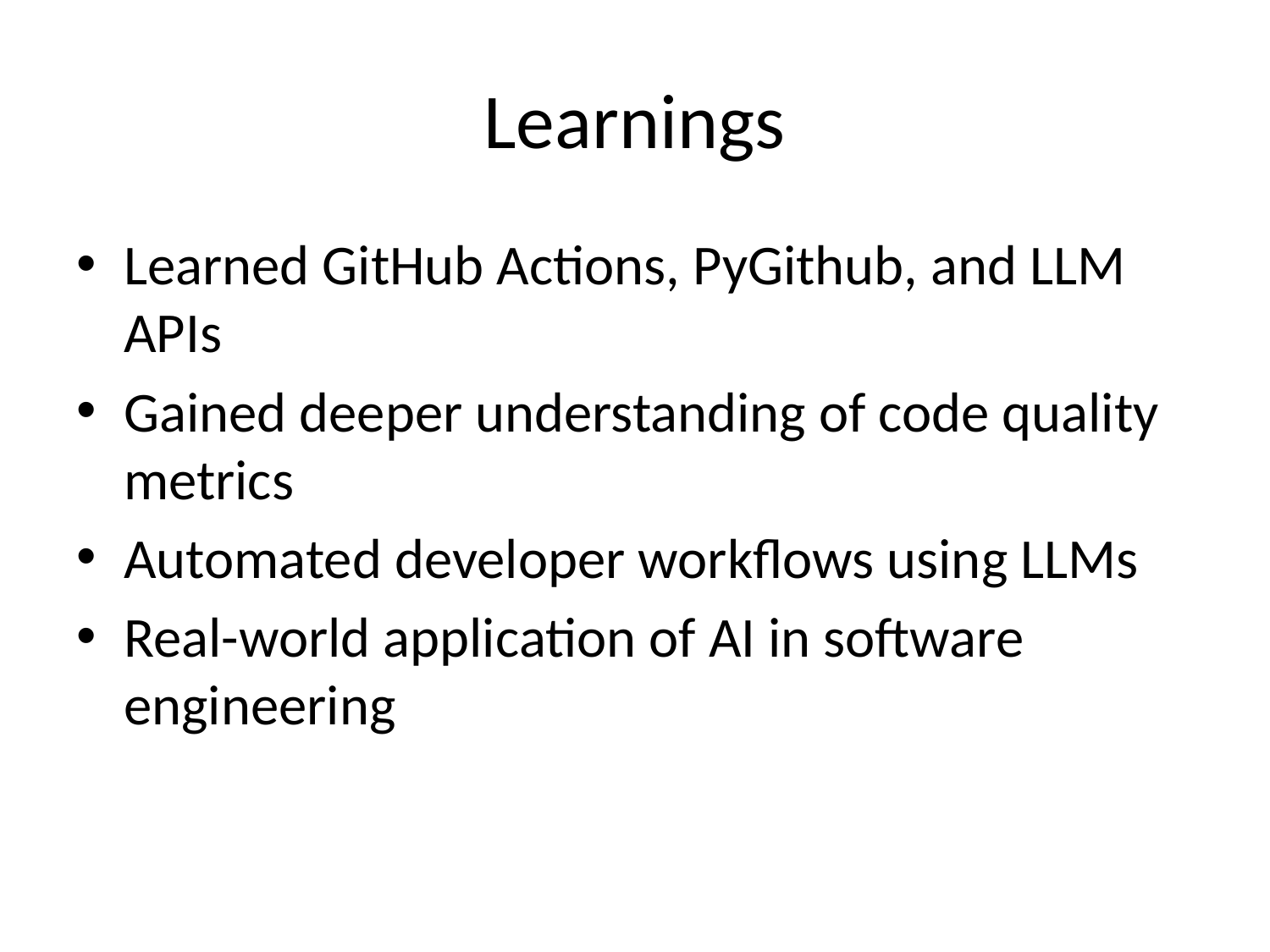

# Learnings
Learned GitHub Actions, PyGithub, and LLM APIs
Gained deeper understanding of code quality metrics
Automated developer workflows using LLMs
Real-world application of AI in software engineering